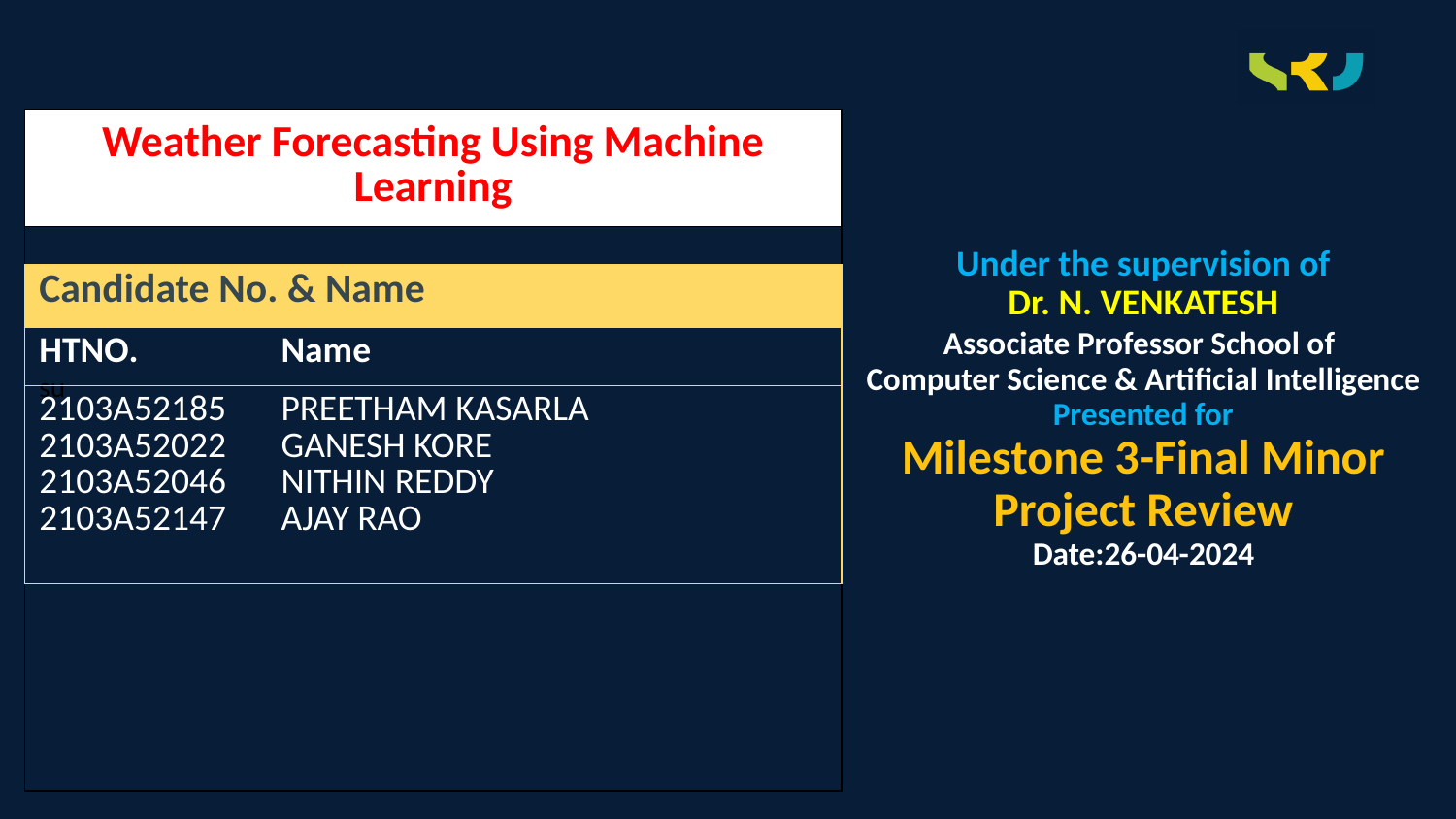

| Weather Forecasting Using Machine Learning |
| --- |
| su |
Under the supervision of
Dr. N. VENKATESH
Associate Professor School of
Computer Science & Artificial Intelligence
Presented for
Milestone 3-Final Minor Project Review
Date:26-04-2024

| Candidate No. & Name |  |
| --- | --- |
| HTNO. | Name |
| 2103A52185 2103A52022 2103A52046 2103A52147 | PREETHAM KASARLA GANESH KORE NITHIN REDDY AJAY RAO |